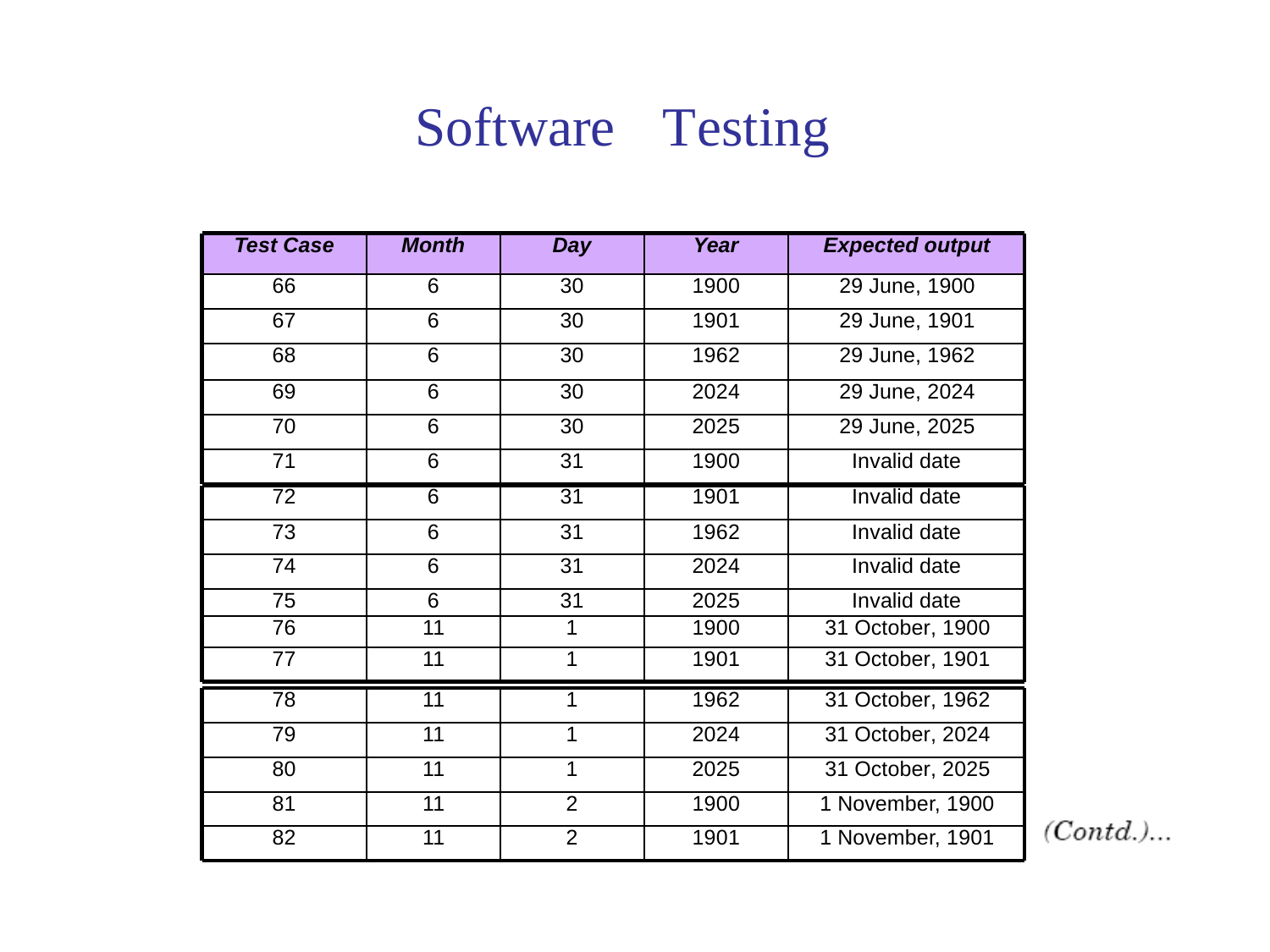

Software
Testing

Test Case

Month

Day

Year

Expected output

66
6
30
1900
29 June, 1900

67
6
30
1901
29 June, 1901

68
6
30
1962
29 June, 1962

69
6
30
2024
29 June, 2024

70
6
30
2025
29 June, 2025

71
6
31
1900
Invalid date

72
6
31
1901
Invalid date

73
6
31
1962
Invalid date

74
6
31
2024
Invalid date

75
6
31
2025
Invalid date

76
11
1
1900
31 October, 1900

77
11
1
1901
31 October, 1901

78

11

1

1962
31 October, 1962
79
11
1
2024
31 October, 2024

80
11
1
2025
31 October, 2025

81
11
2
1900
1 November, 1900

82
11
2
1901
1 November, 1901